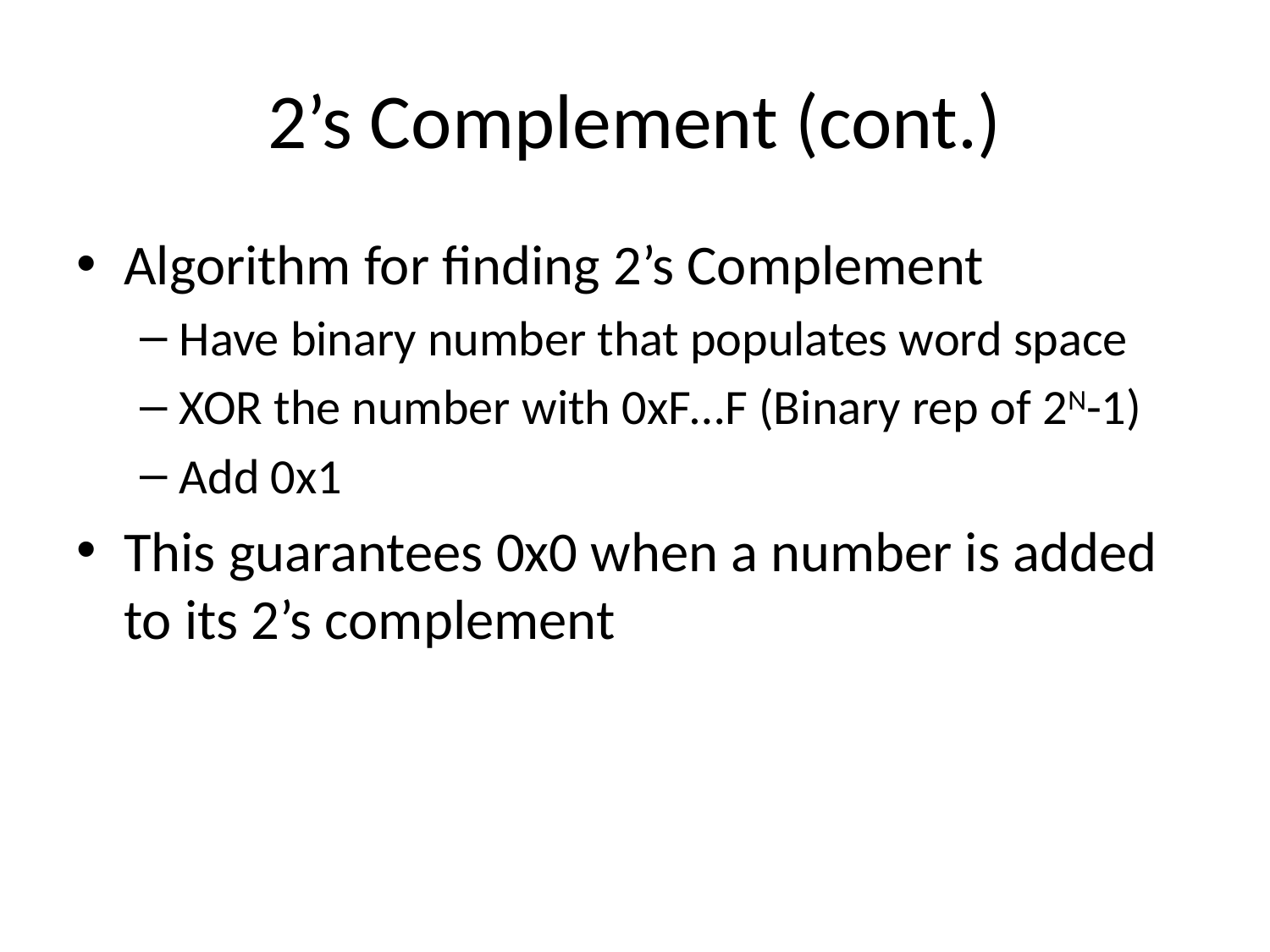

# 2’s Complement (cont.)
Algorithm for finding 2’s Complement
Have binary number that populates word space
XOR the number with 0xF…F (Binary rep of 2N-1)
Add 0x1
This guarantees 0x0 when a number is added to its 2’s complement